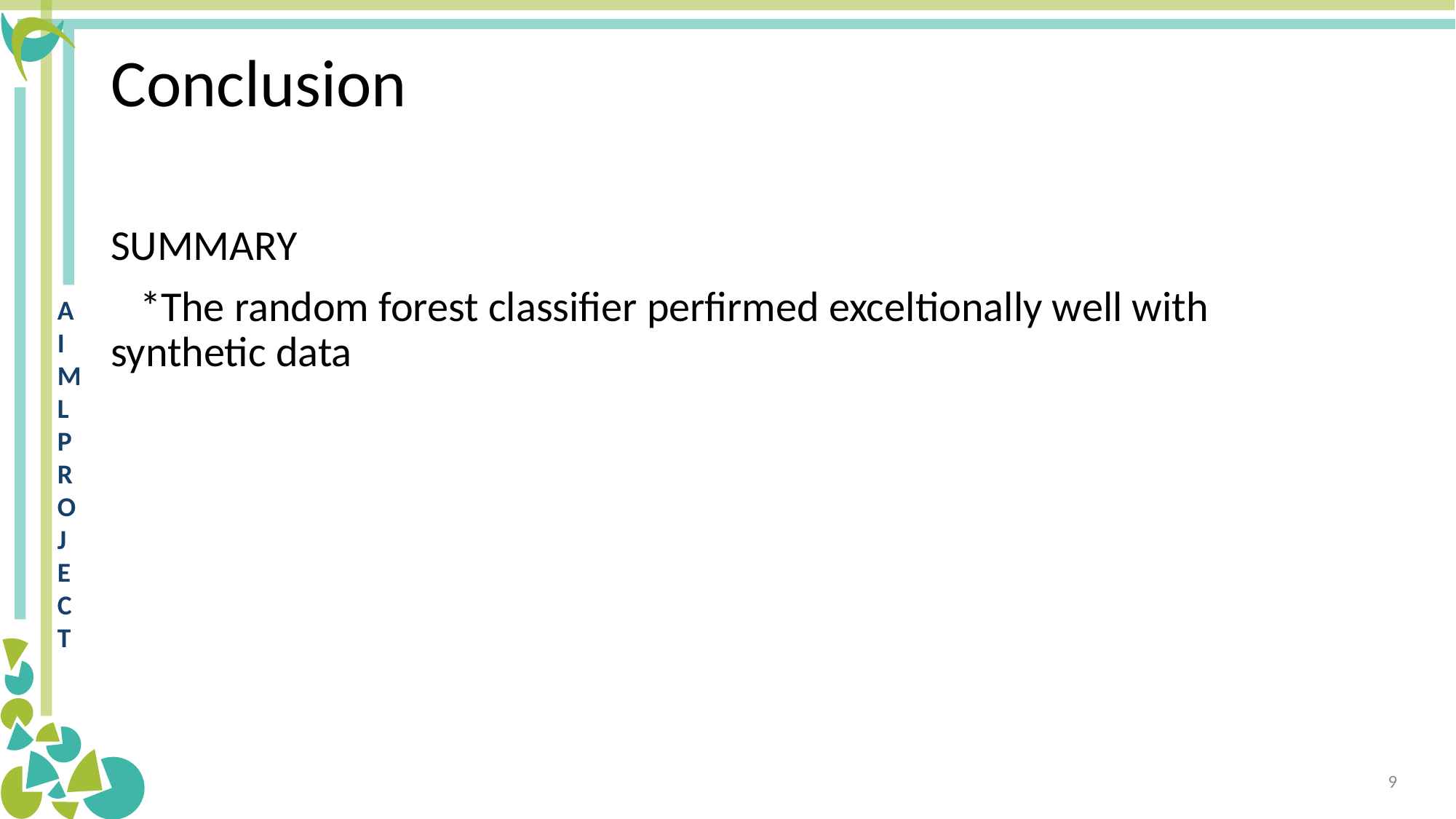

# Conclusion
SUMMARY
   *The random forest classifier perfirmed exceltionally well with           synthetic data
9